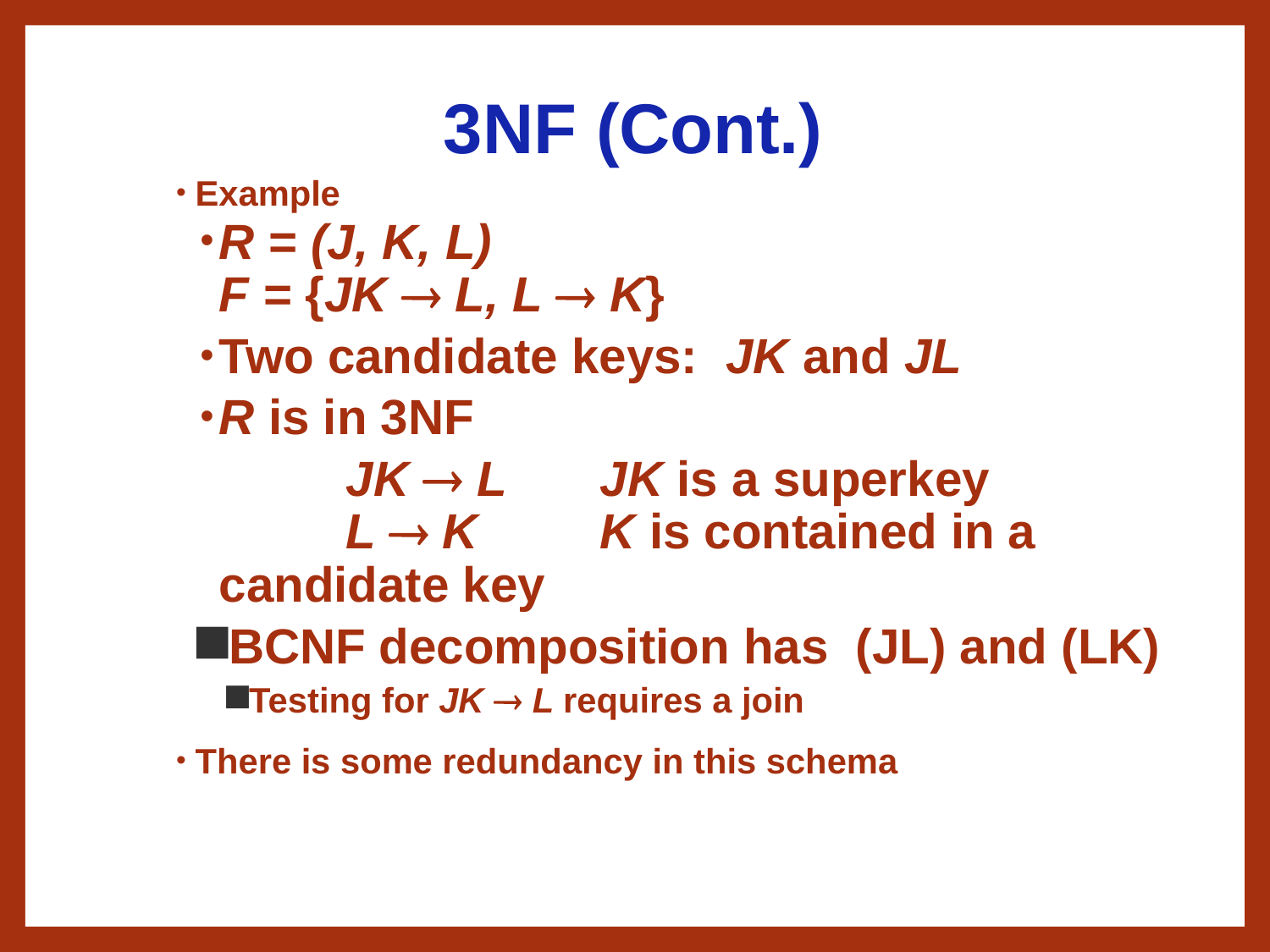

# 3NF (Cont.)
Example
R = (J, K, L)
F = {JK → L, L → K}
Two candidate keys:  JK and JL
R is in 3NF
		JK → L	JK is a superkey
	L → K	K is contained in a candidate key
BCNF decomposition has  (JL) and (LK)
Testing for JK → L requires a join
There is some redundancy in this schema